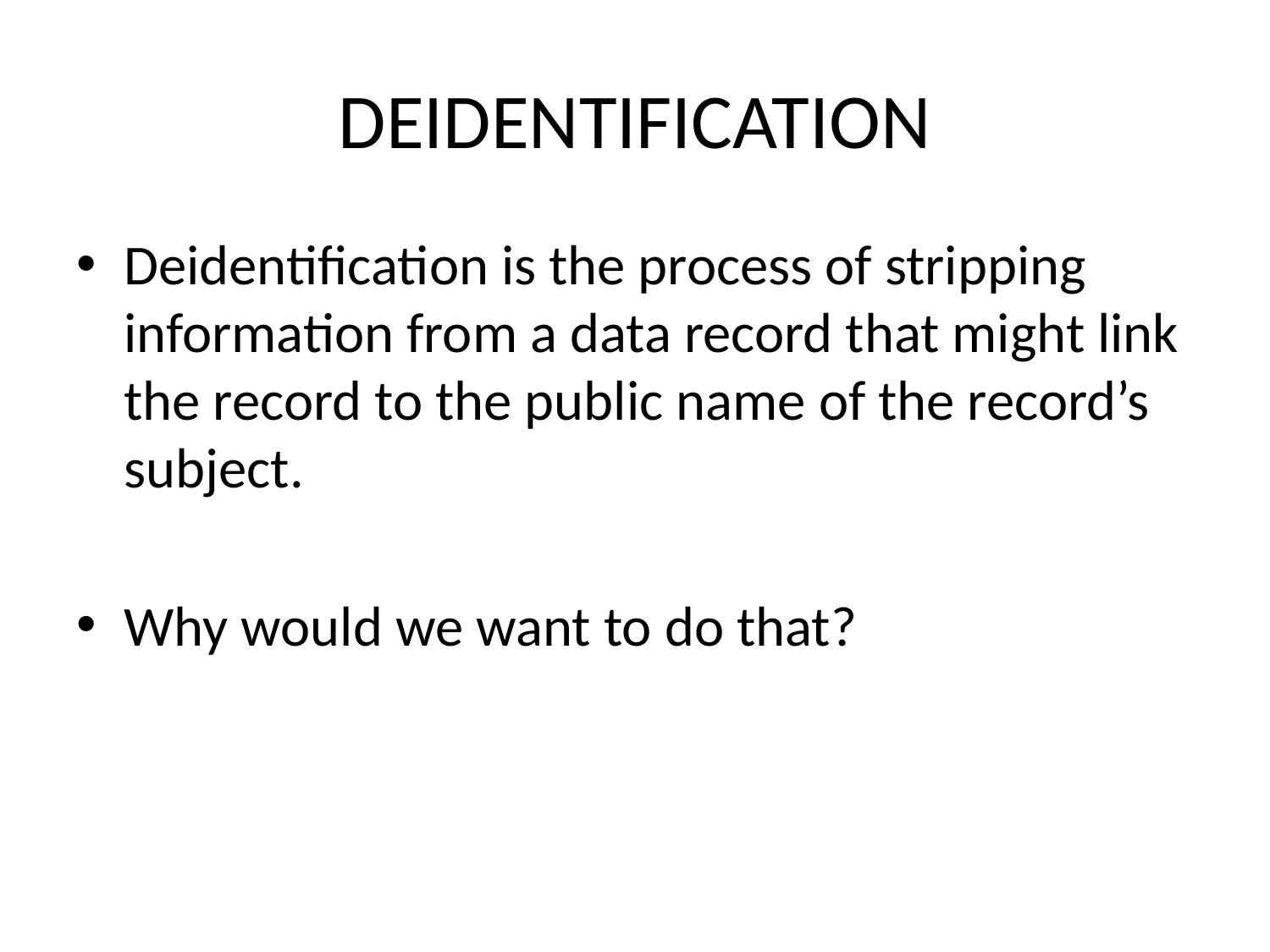

# DEIDENTIFICATION
Deidentification is the process of stripping information from a data record that might link the record to the public name of the record’s subject.

Why would we want to do that?